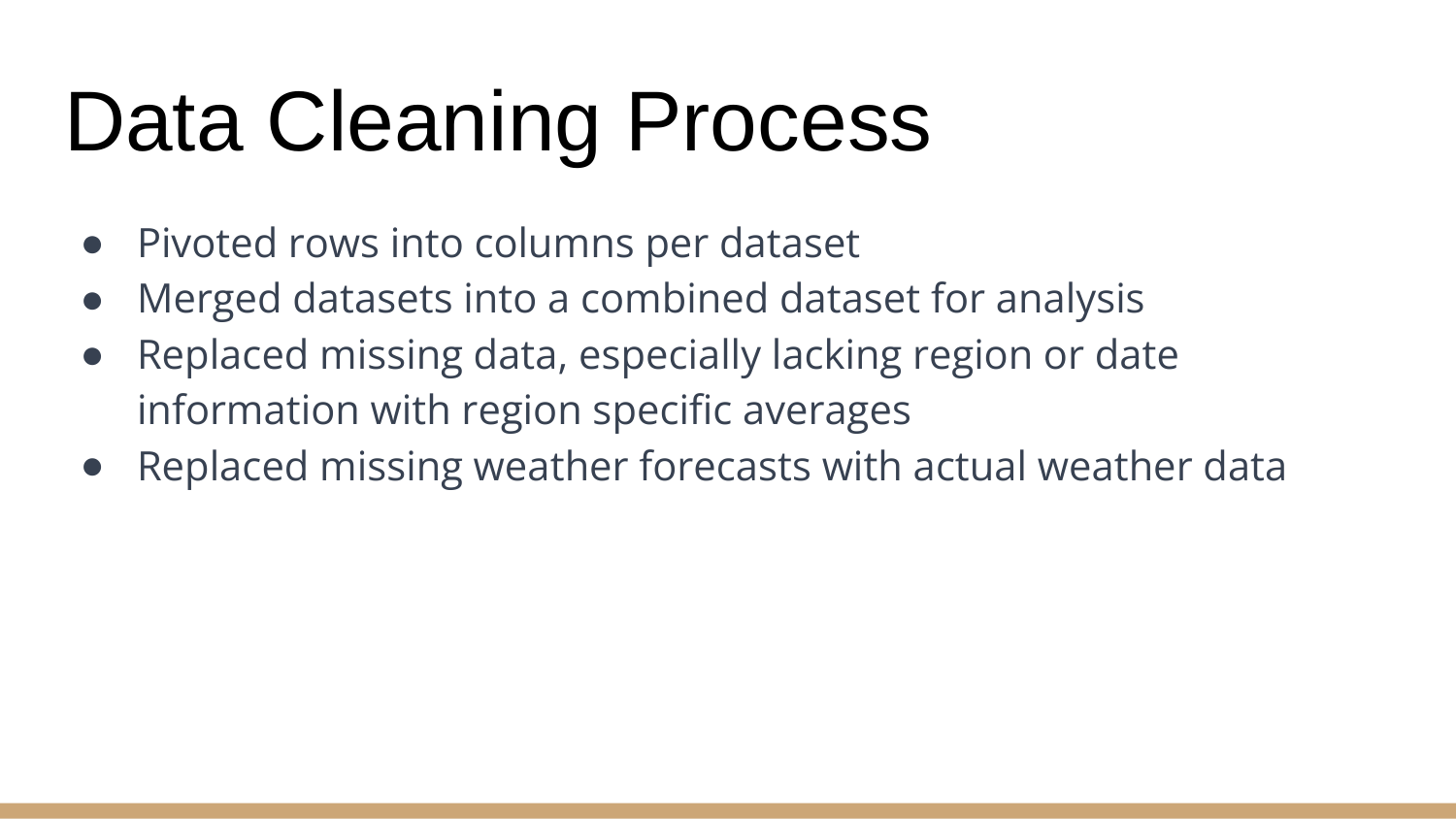

# Data Cleaning Process
Pivoted rows into columns per dataset
Merged datasets into a combined dataset for analysis
Replaced missing data, especially lacking region or date information with region specific averages
Replaced missing weather forecasts with actual weather data